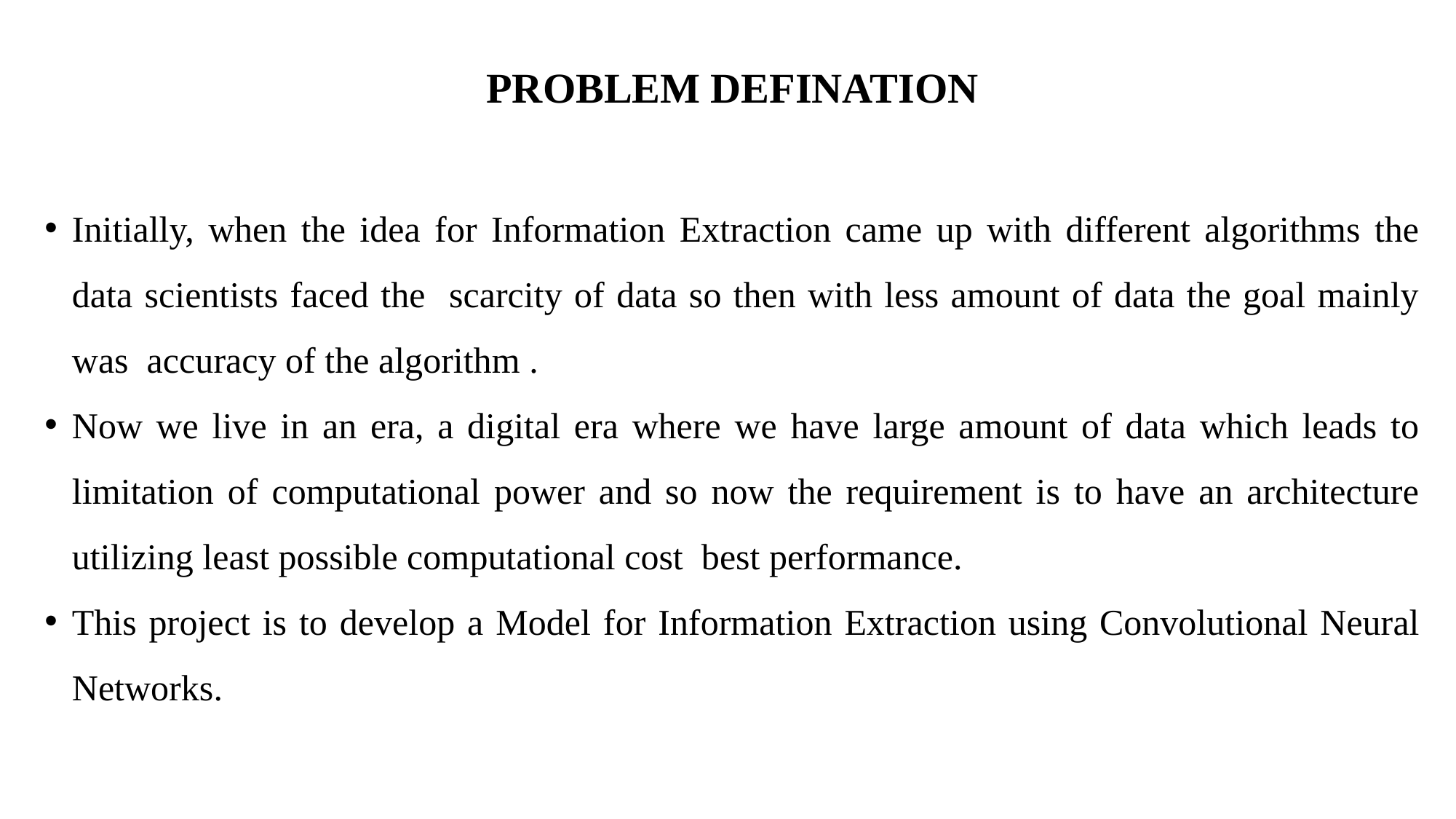

# PROBLEM DEFINATION
Initially, when the idea for Information Extraction came up with different algorithms the data scientists faced the  scarcity of data so then with less amount of data the goal mainly was  accuracy of the algorithm .
Now we live in an era, a digital era where we have large amount of data which leads to limitation of computational power and so now the requirement is to have an architecture utilizing least possible computational cost  best performance.
This project is to develop a Model for Information Extraction using Convolutional Neural Networks.